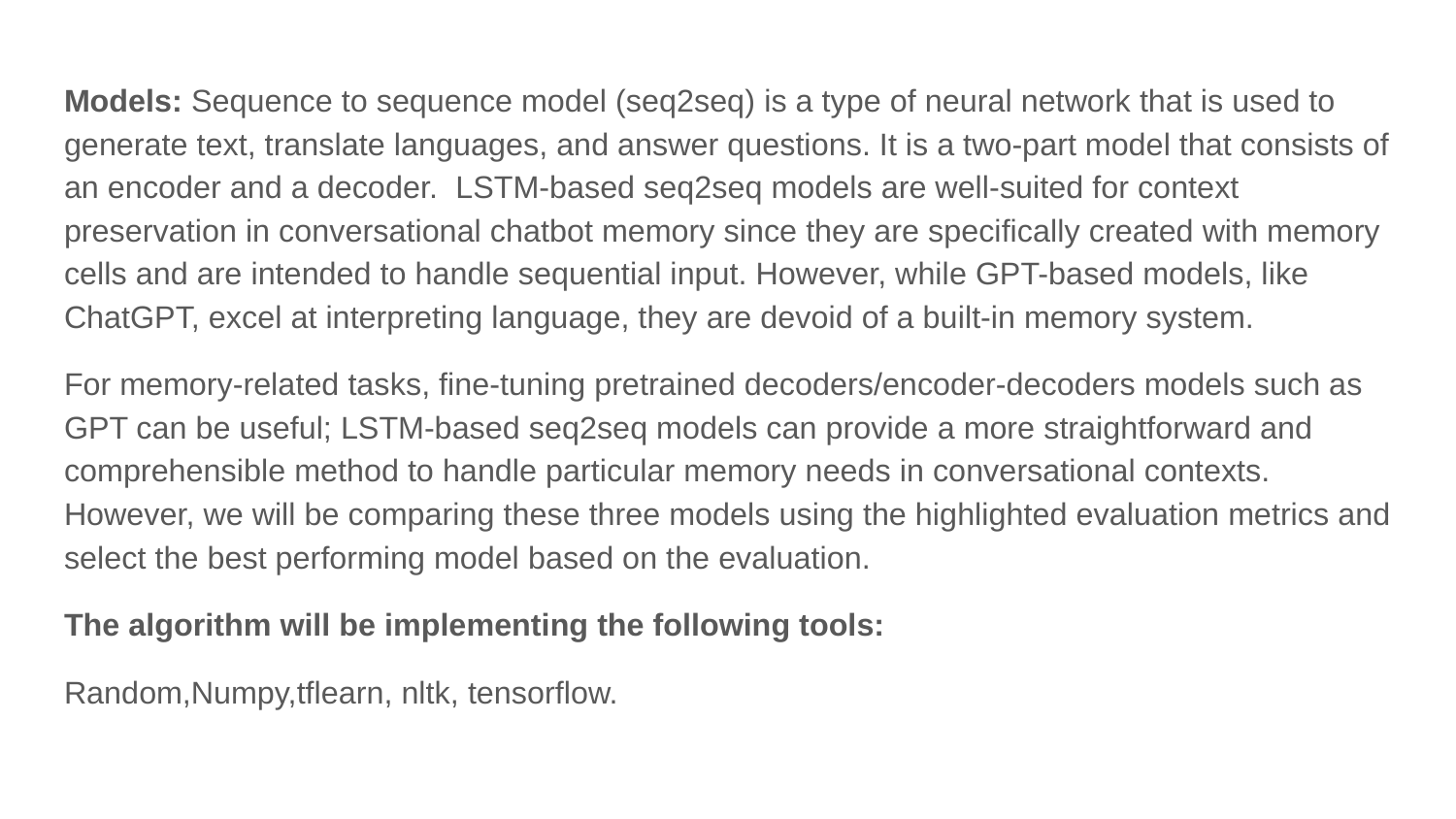

Models: Sequence to sequence model (seq2seq) is a type of neural network that is used to generate text, translate languages, and answer questions. It is a two-part model that consists of an encoder and a decoder.  LSTM-based seq2seq models are well-suited for context preservation in conversational chatbot memory since they are specifically created with memory cells and are intended to handle sequential input. However, while GPT-based models, like ChatGPT, excel at interpreting language, they are devoid of a built-in memory system.
For memory-related tasks, fine-tuning pretrained decoders/encoder-decoders models such as GPT can be useful; LSTM-based seq2seq models can provide a more straightforward and comprehensible method to handle particular memory needs in conversational contexts. However, we will be comparing these three models using the highlighted evaluation metrics and select the best performing model based on the evaluation.
The algorithm will be implementing the following tools:
Random,Numpy,tflearn, nltk, tensorflow.